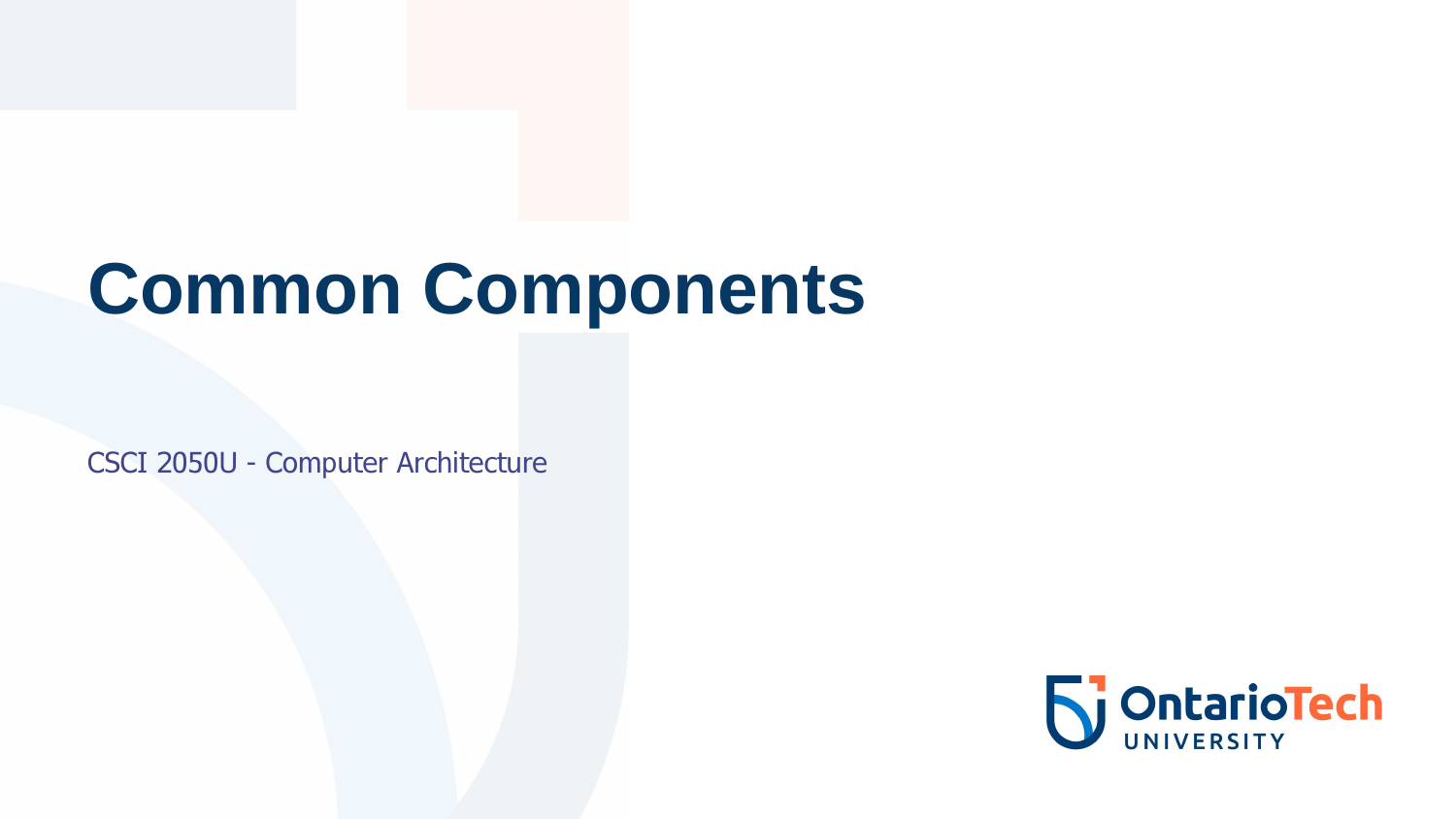

# Common Components
CSCI 2050U - Computer Architecture